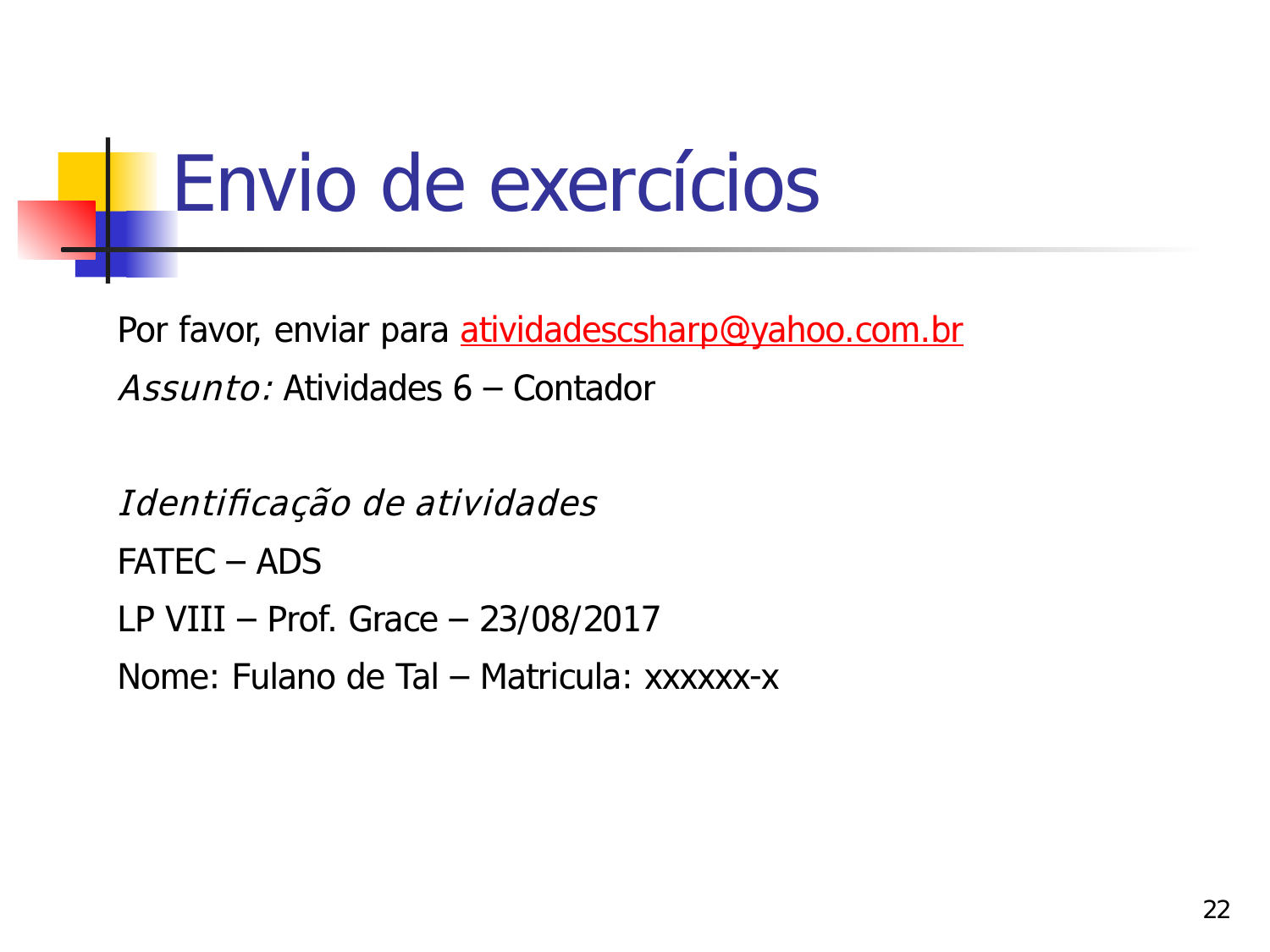

# Envio de exercícios
Por favor, enviar para atividadescsharp@yahoo.com.br
Assunto: Atividades 6 – Contador

Identificação de atividades
FATEC – ADS
LP VIII – Prof. Grace – 23/08/2017
Nome: Fulano de Tal – Matricula: xxxxxx-x
22